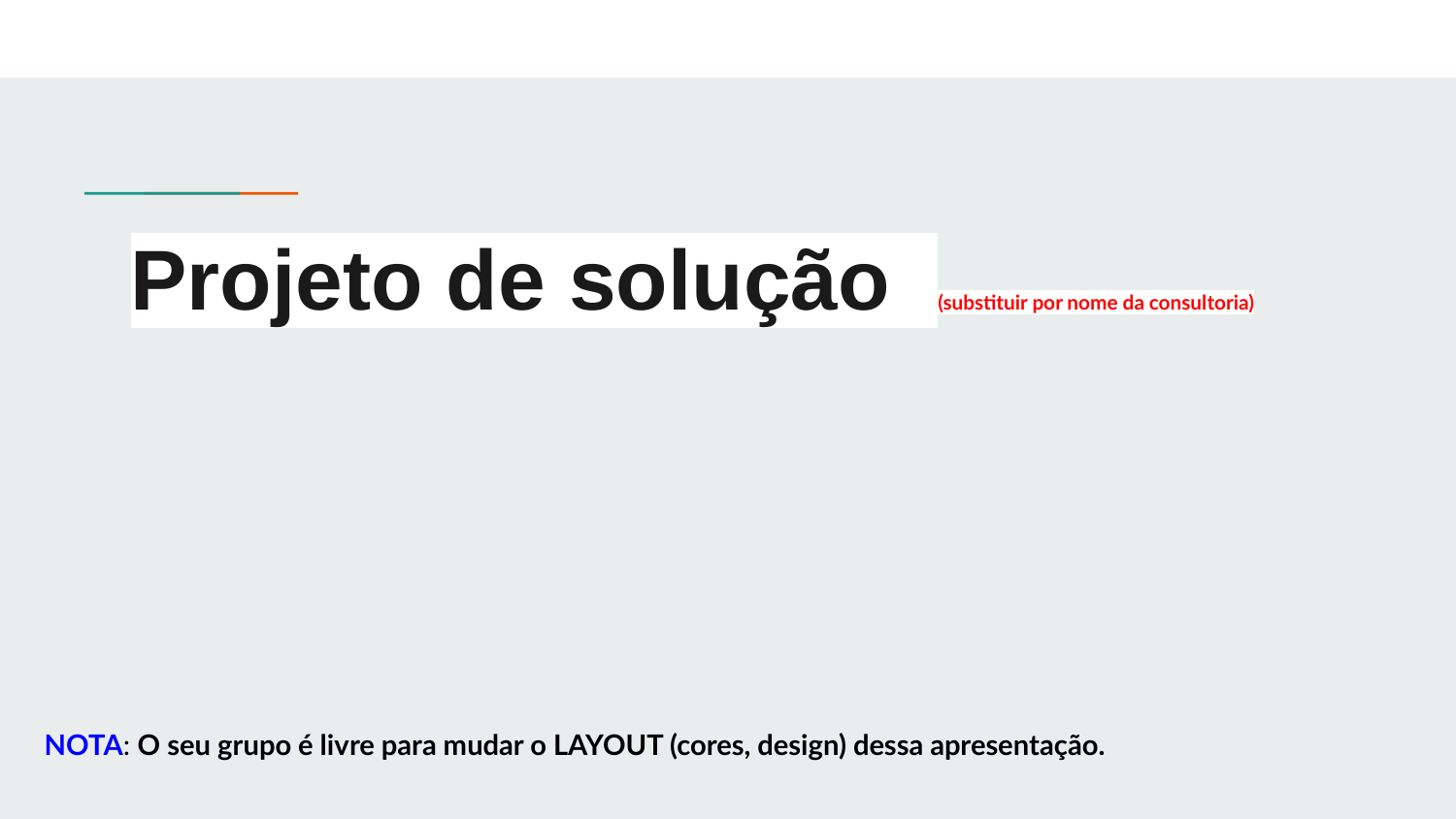

# Projeto de solução  (substituir por nome da consultoria)

NOTA: O seu grupo é livre para mudar o LAYOUT (cores, design) dessa apresentação.